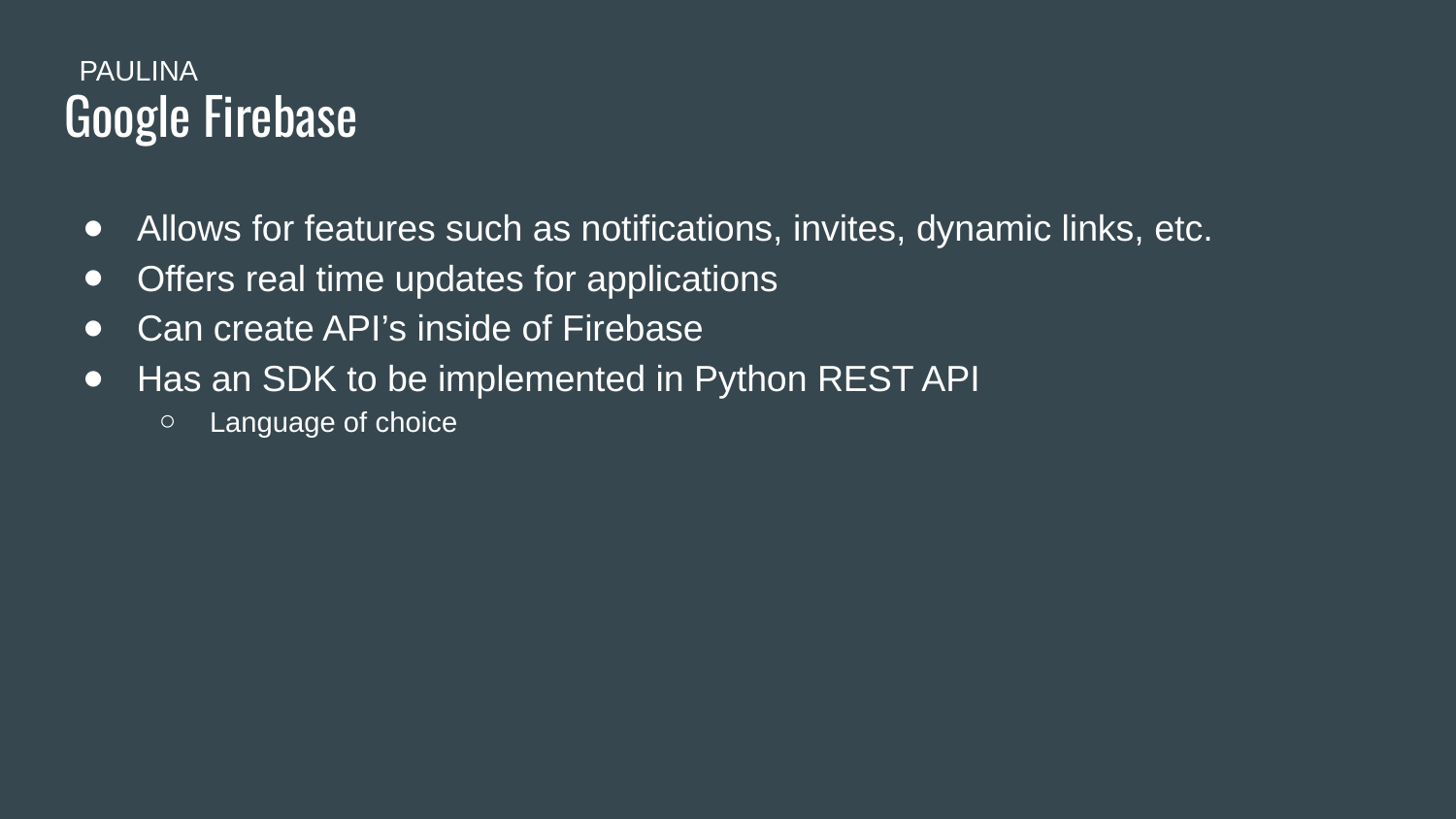

PAULINA
# Google Firebase
Allows for features such as notifications, invites, dynamic links, etc.
Offers real time updates for applications
Can create API’s inside of Firebase
Has an SDK to be implemented in Python REST API
Language of choice